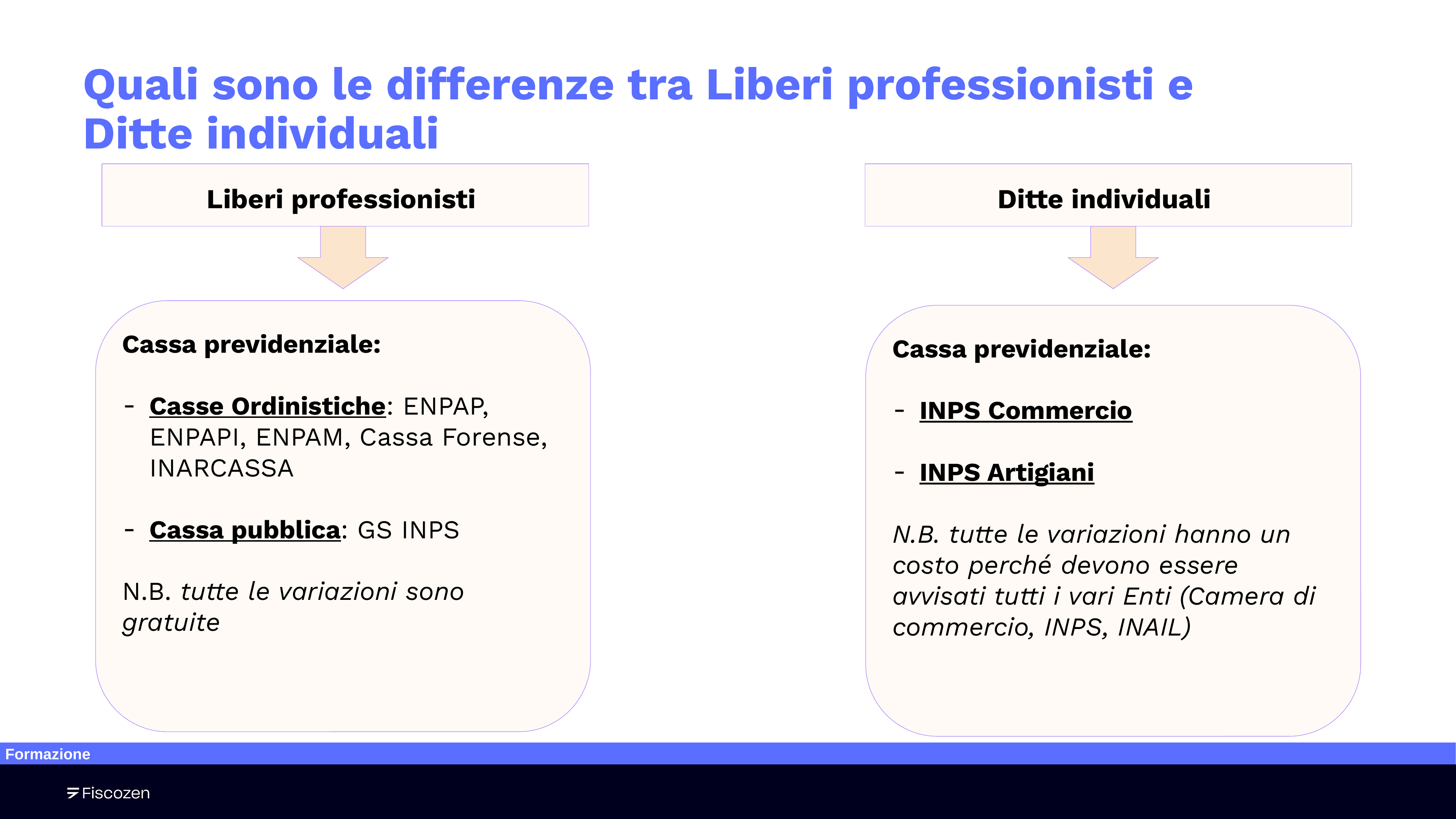

# Quali sono le differenze tra Liberi professionisti e Ditte individuali
Liberi professionisti
Ditte individuali

Cassa previdenziale:

Casse Ordinistiche: ENPAP, ENPAPI, ENPAM, Cassa Forense, INARCASSA

Cassa pubblica: GS INPS

N.B. tutte le variazioni sono gratuite
Cassa previdenziale:

INPS Commercio

INPS Artigiani

N.B. tutte le variazioni hanno un costo perché devono essere avvisati tutti i vari Enti (Camera di commercio, INPS, INAIL)
Formazione